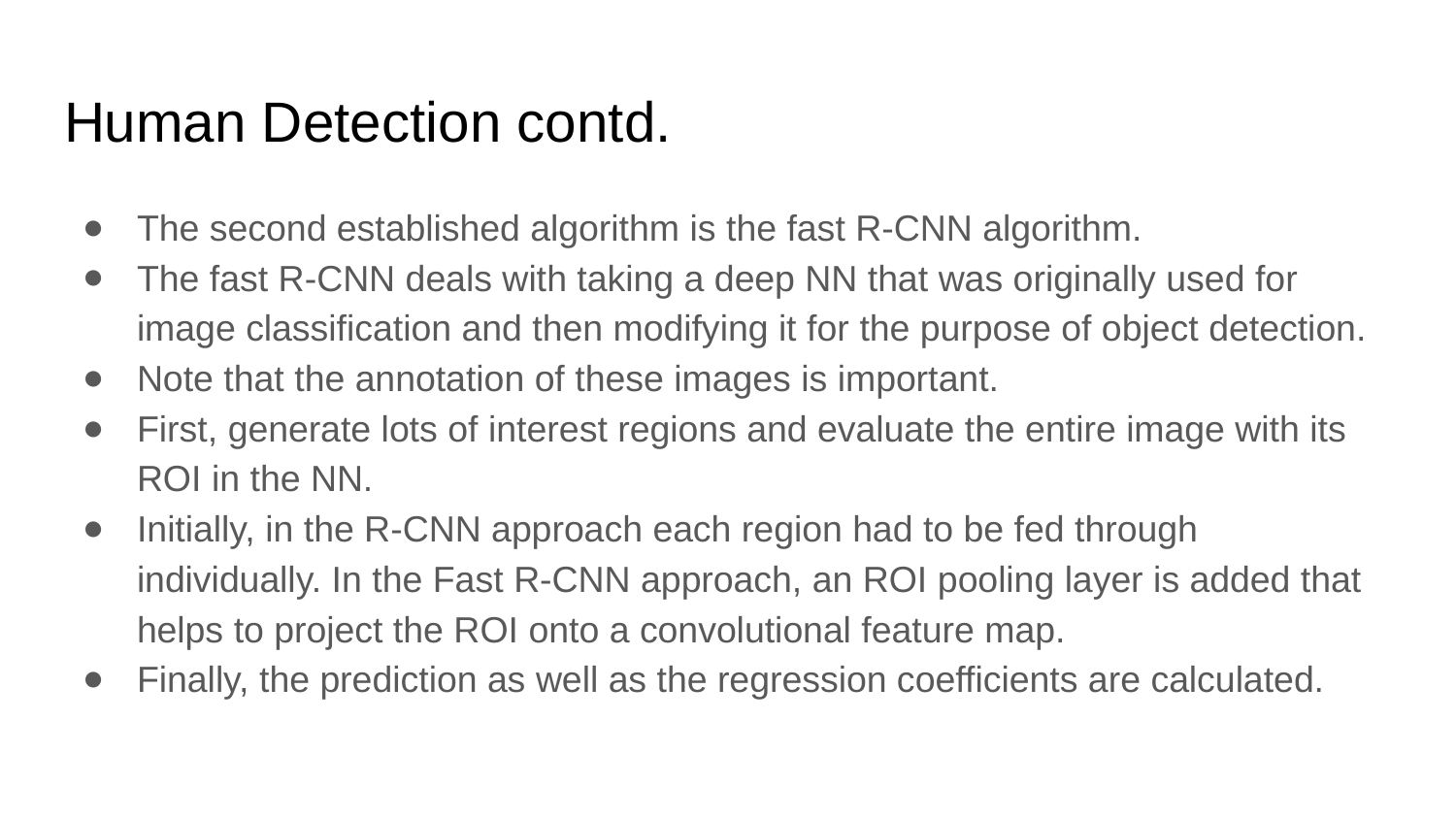

# Human Detection contd.
The second established algorithm is the fast R-CNN algorithm.
The fast R-CNN deals with taking a deep NN that was originally used for image classification and then modifying it for the purpose of object detection.
Note that the annotation of these images is important.
First, generate lots of interest regions and evaluate the entire image with its ROI in the NN.
Initially, in the R-CNN approach each region had to be fed through individually. In the Fast R-CNN approach, an ROI pooling layer is added that helps to project the ROI onto a convolutional feature map.
Finally, the prediction as well as the regression coefficients are calculated.